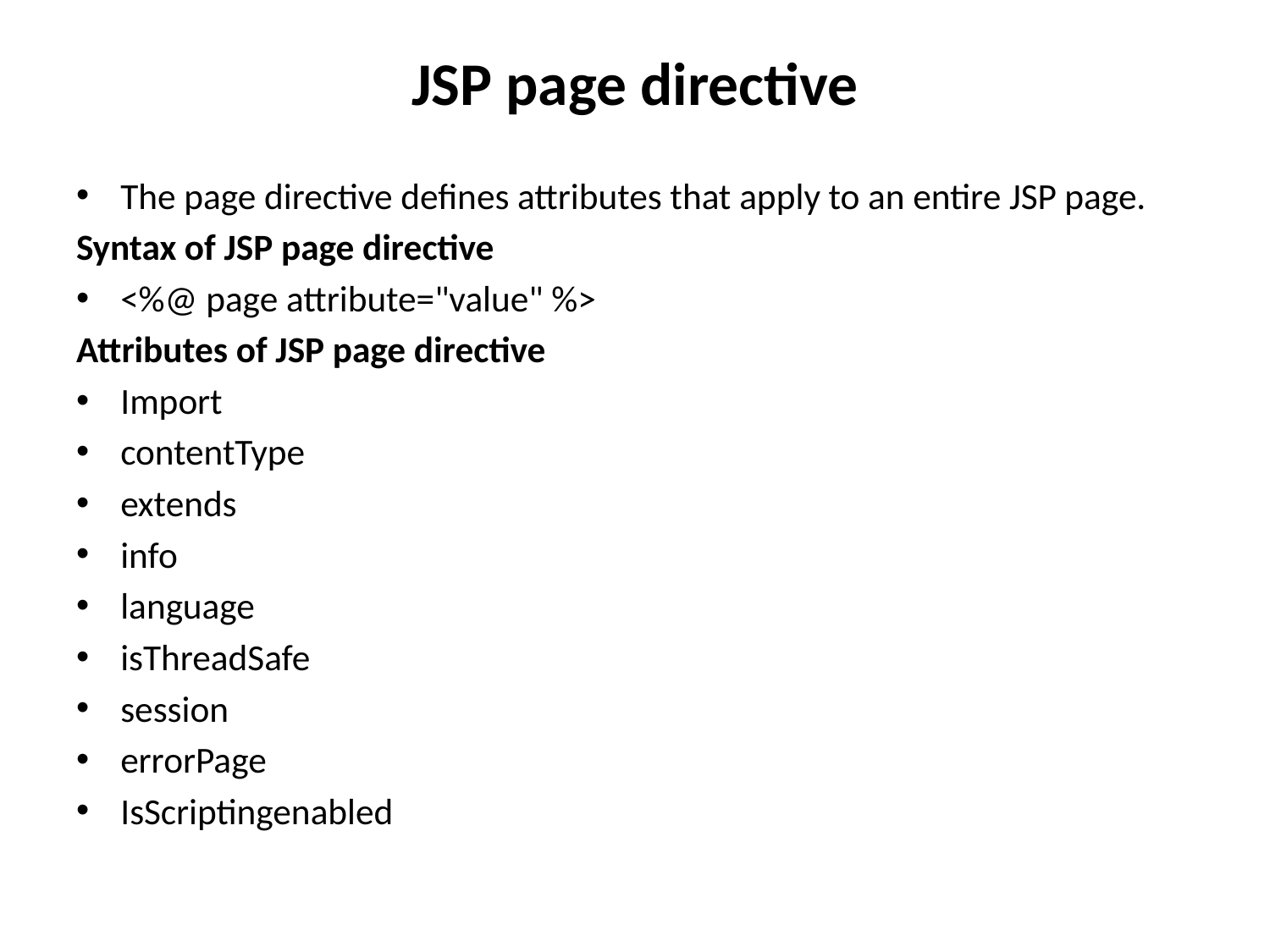

# JSP page directive
The page directive defines attributes that apply to an entire JSP page.
Syntax of JSP page directive
<%@ page attribute="value" %>
Attributes of JSP page directive
Import
contentType
extends
info
language
isThreadSafe
session
errorPage
IsScriptingenabled